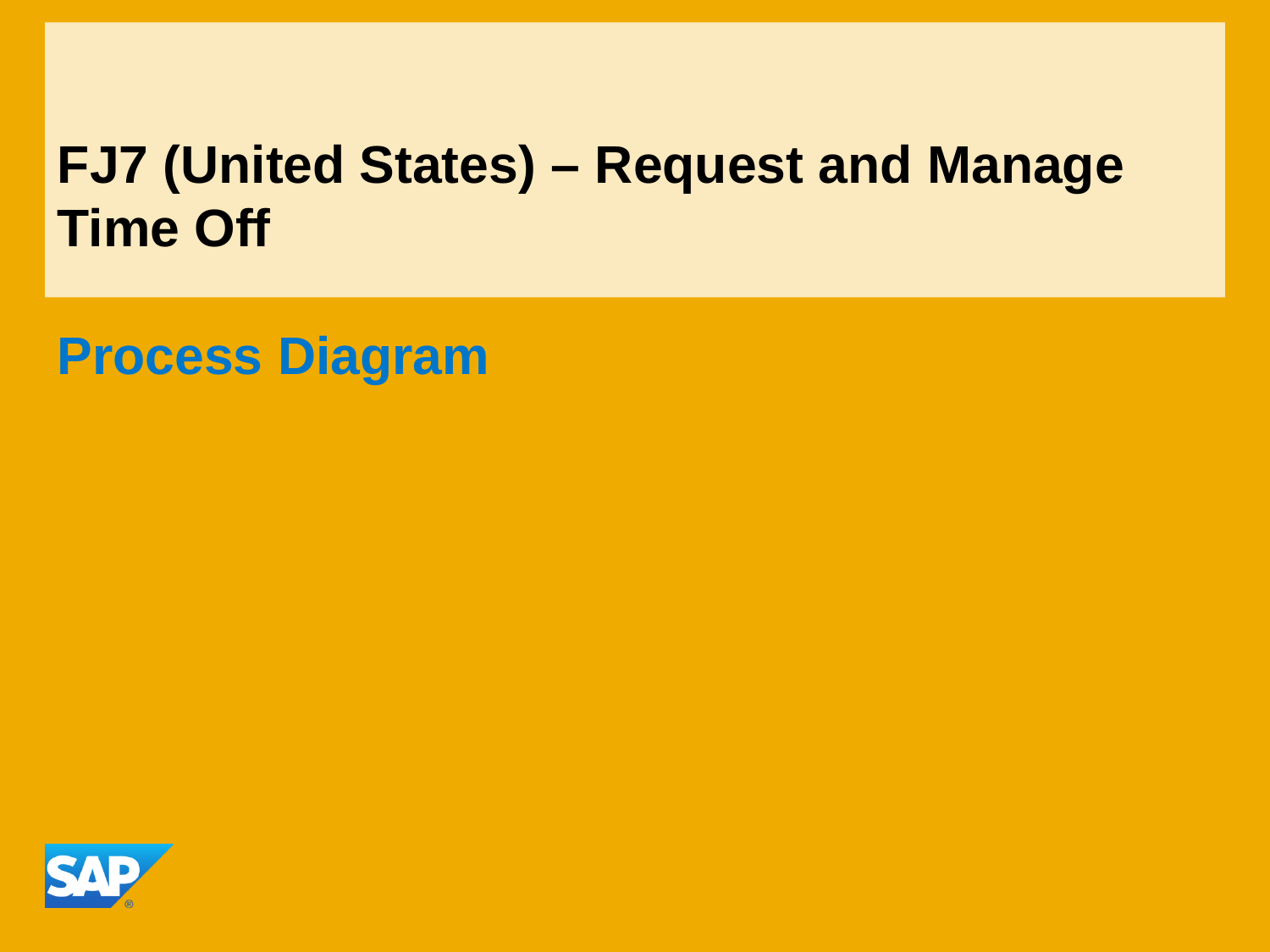

# FJ7 (United States) – Request and Manage Time Off
Process Diagram